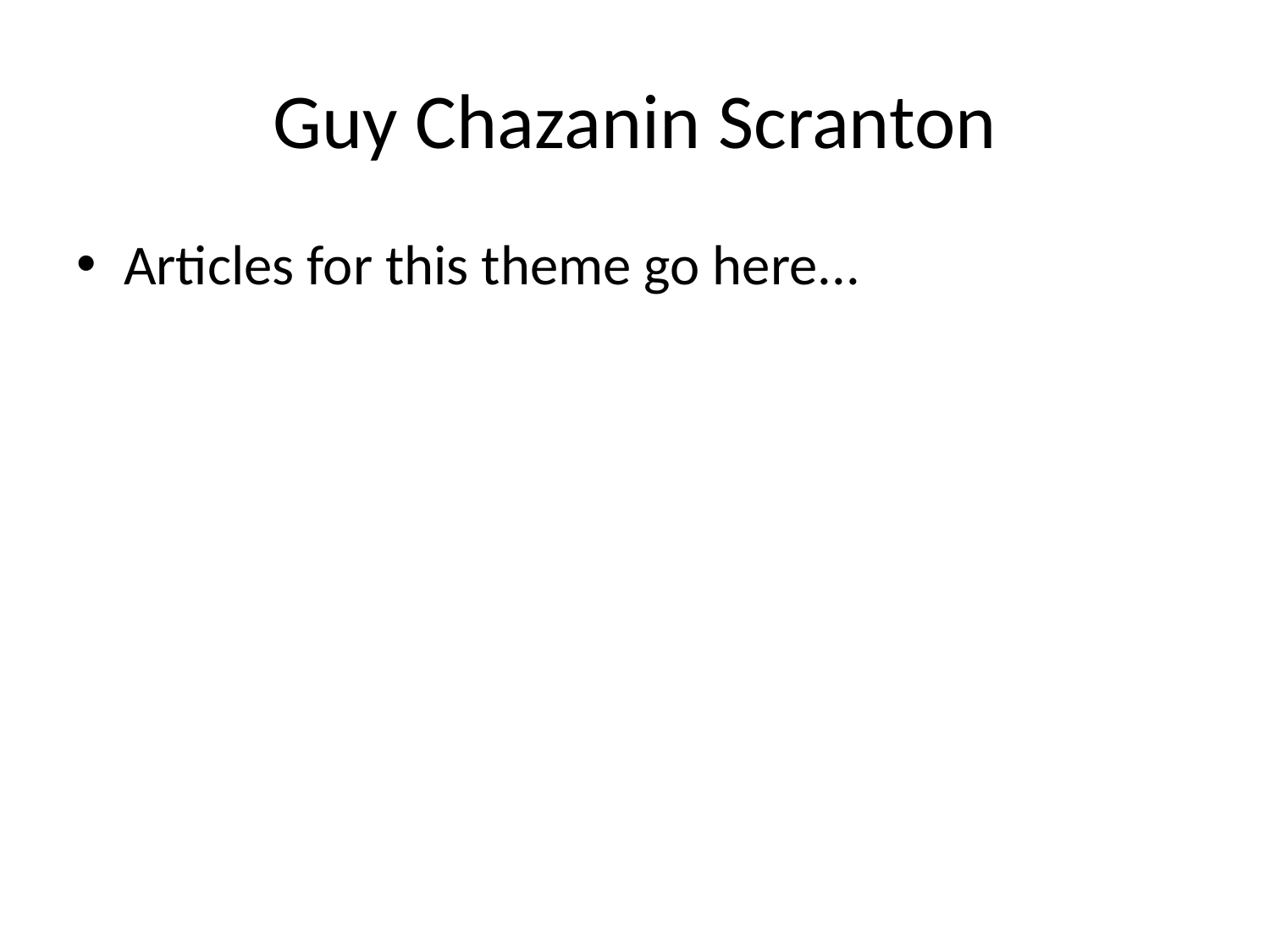

# Guy Chazanin Scranton
Articles for this theme go here...